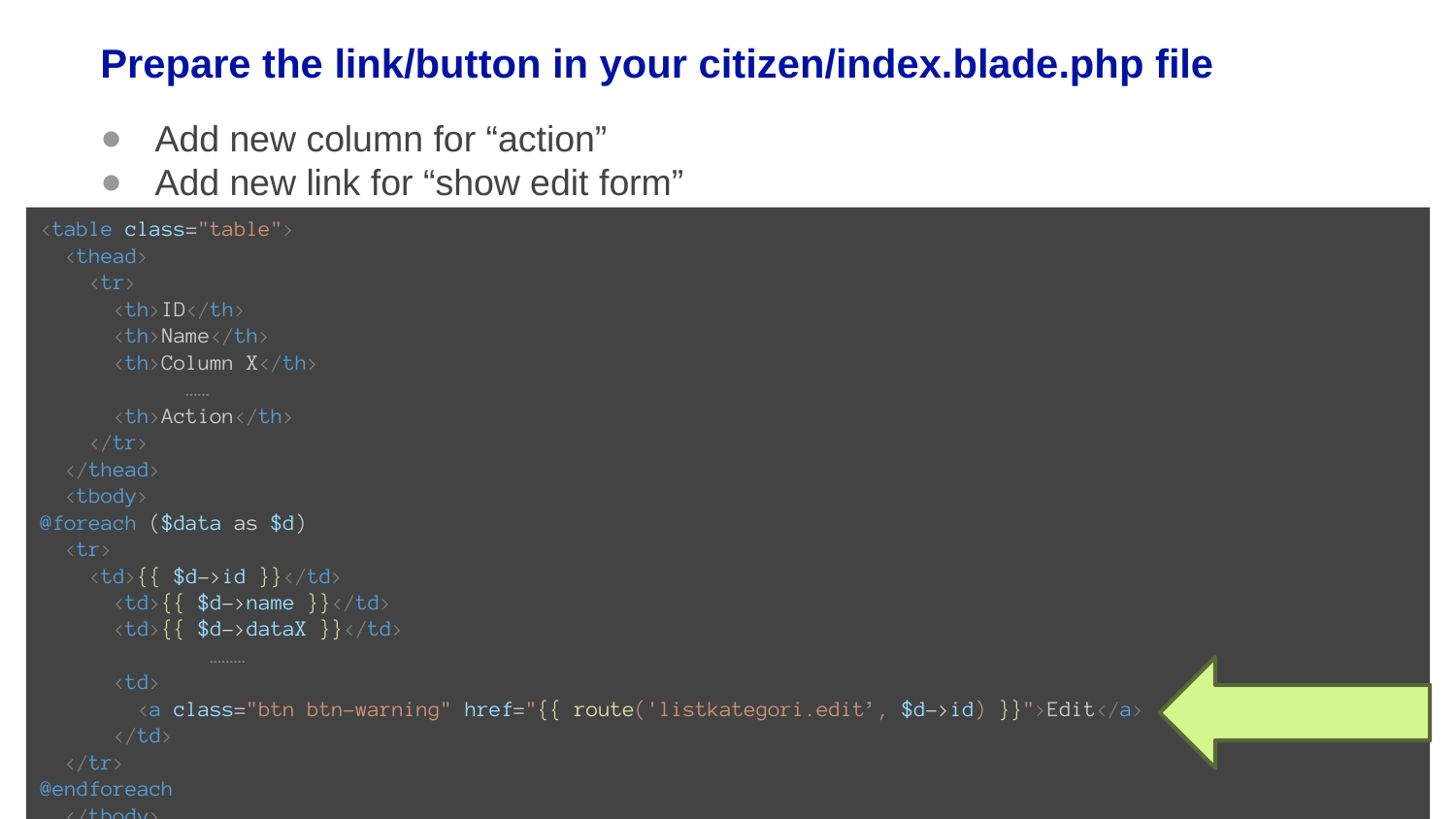

Prepare the link/button in your citizen/index.blade.php file
Add new column for “action”
Add new link for “show edit form”
<table class="table">
  <thead>
    <tr>
      <th>ID</th>
      <th>Name</th>
      <th>Column X</th>
	……
      <th>Action</th>
    </tr>
  </thead>
  <tbody>
@foreach ($data as $d)
  <tr>
    <td>{{ $d->id }}</td>
      <td>{{ $d->name }}</td>
      <td>{{ $d->dataX }}</td>
              ………
      <td>
        <a class="btn btn-warning" href="{{ route('listkategori.edit’, $d->id) }}">Edit</a>
      </td>
  </tr>
@endforeach
  </tbody>
</table>

Informatics Engineering | Universitas Surabaya